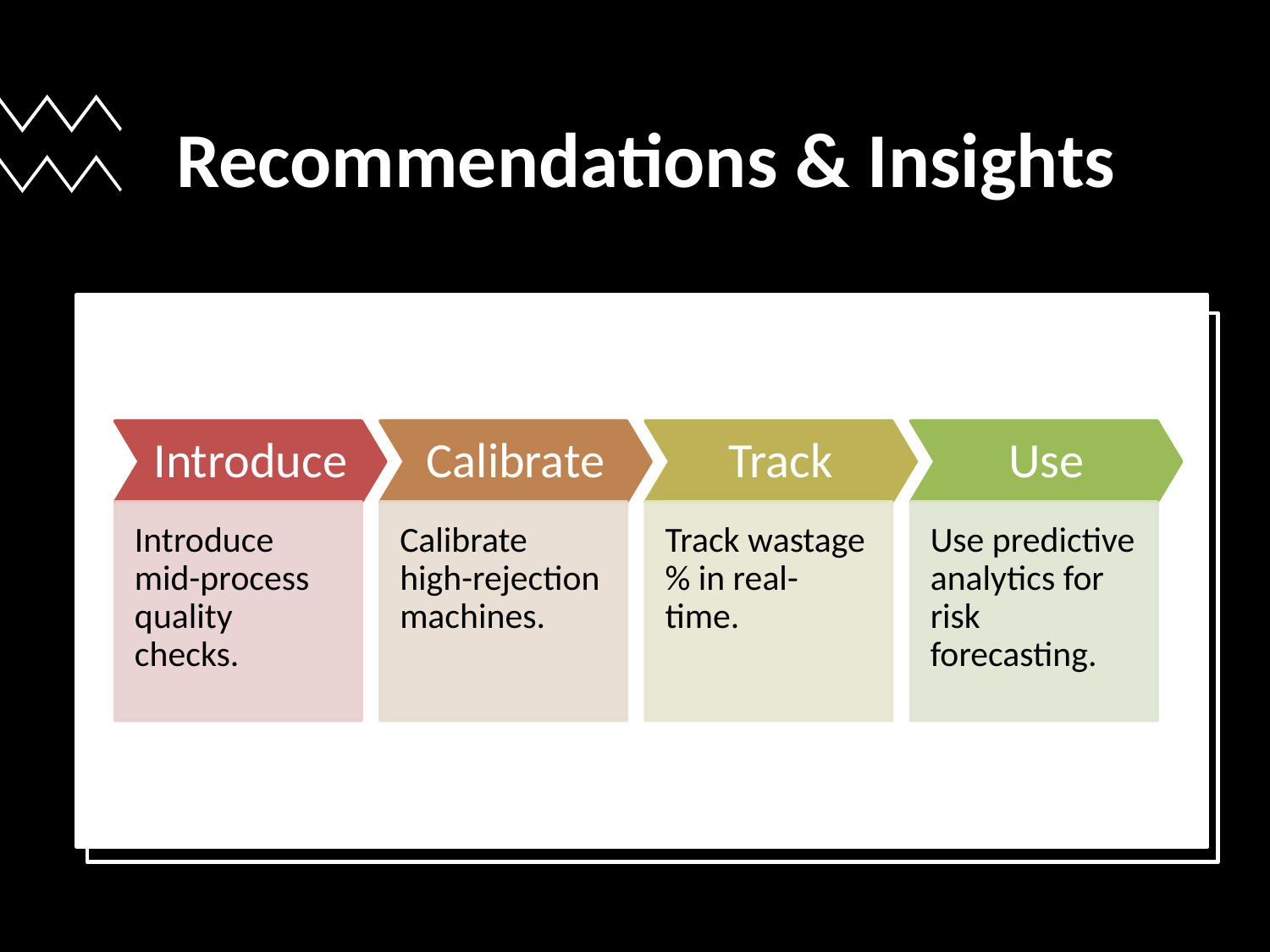

# Recommendations & Insights

Introduce
Introduce mid-process quality checks.
Calibrate
Calibrate high-rejection machines.
Track
Track wastage % in real-time.
Use
Use predictive analytics for risk forecasting.